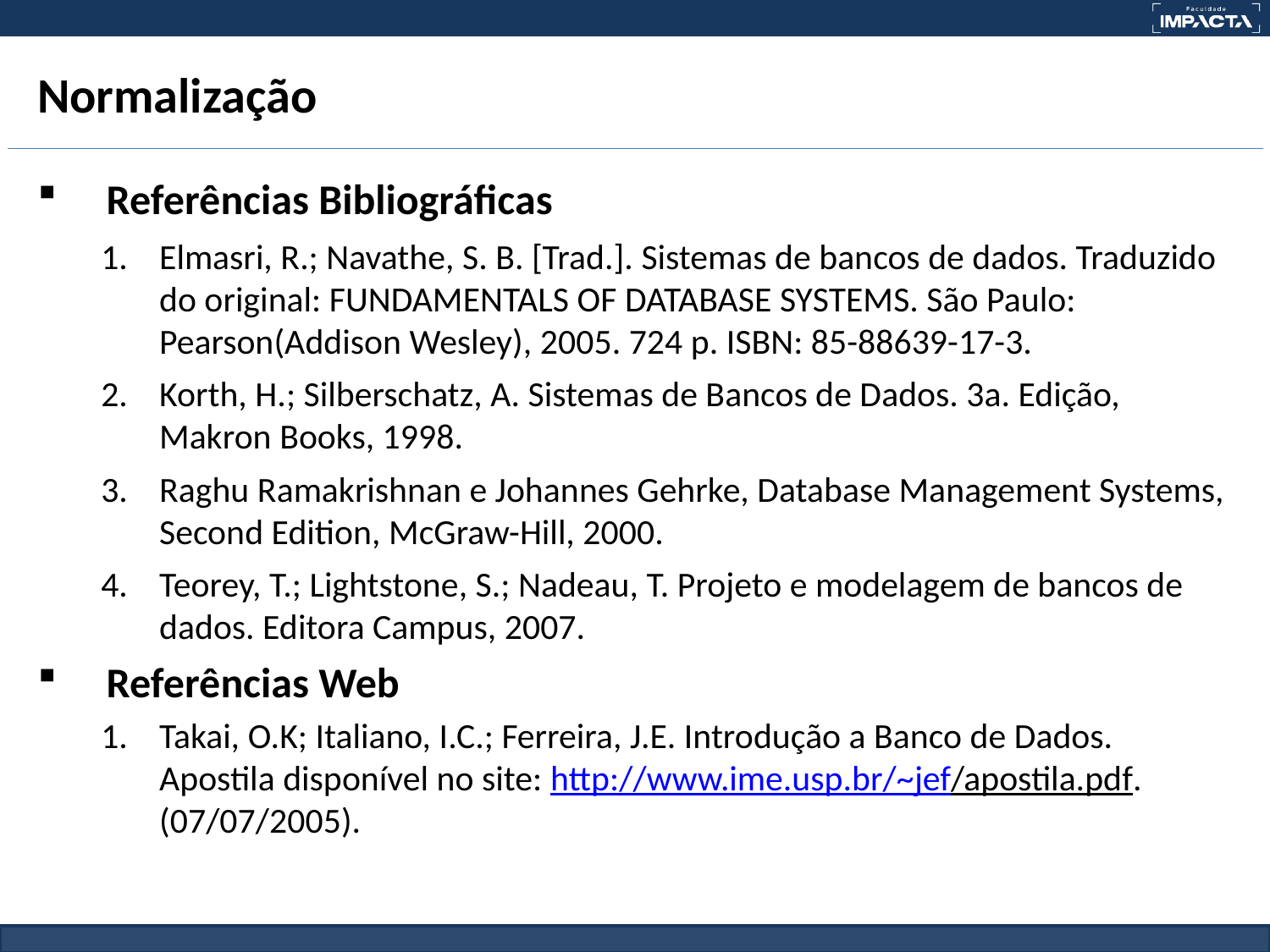

# Normalização
Referências Bibliográficas
Elmasri, R.; Navathe, S. B. [Trad.]. Sistemas de bancos de dados. Traduzido do original: FUNDAMENTALS OF DATABASE SYSTEMS. São Paulo: Pearson(Addison Wesley), 2005. 724 p. ISBN: 85-88639-17-3.
Korth, H.; Silberschatz, A. Sistemas de Bancos de Dados. 3a. Edição, Makron Books, 1998.
Raghu Ramakrishnan e Johannes Gehrke, Database Management Systems, Second Edition, McGraw-Hill, 2000.
Teorey, T.; Lightstone, S.; Nadeau, T. Projeto e modelagem de bancos de dados. Editora Campus, 2007.
Referências Web
Takai, O.K; Italiano, I.C.; Ferreira, J.E. Introdução a Banco de Dados. Apostila disponível no site: http://www.ime.usp.br/~jef/apostila.pdf. (07/07/2005).